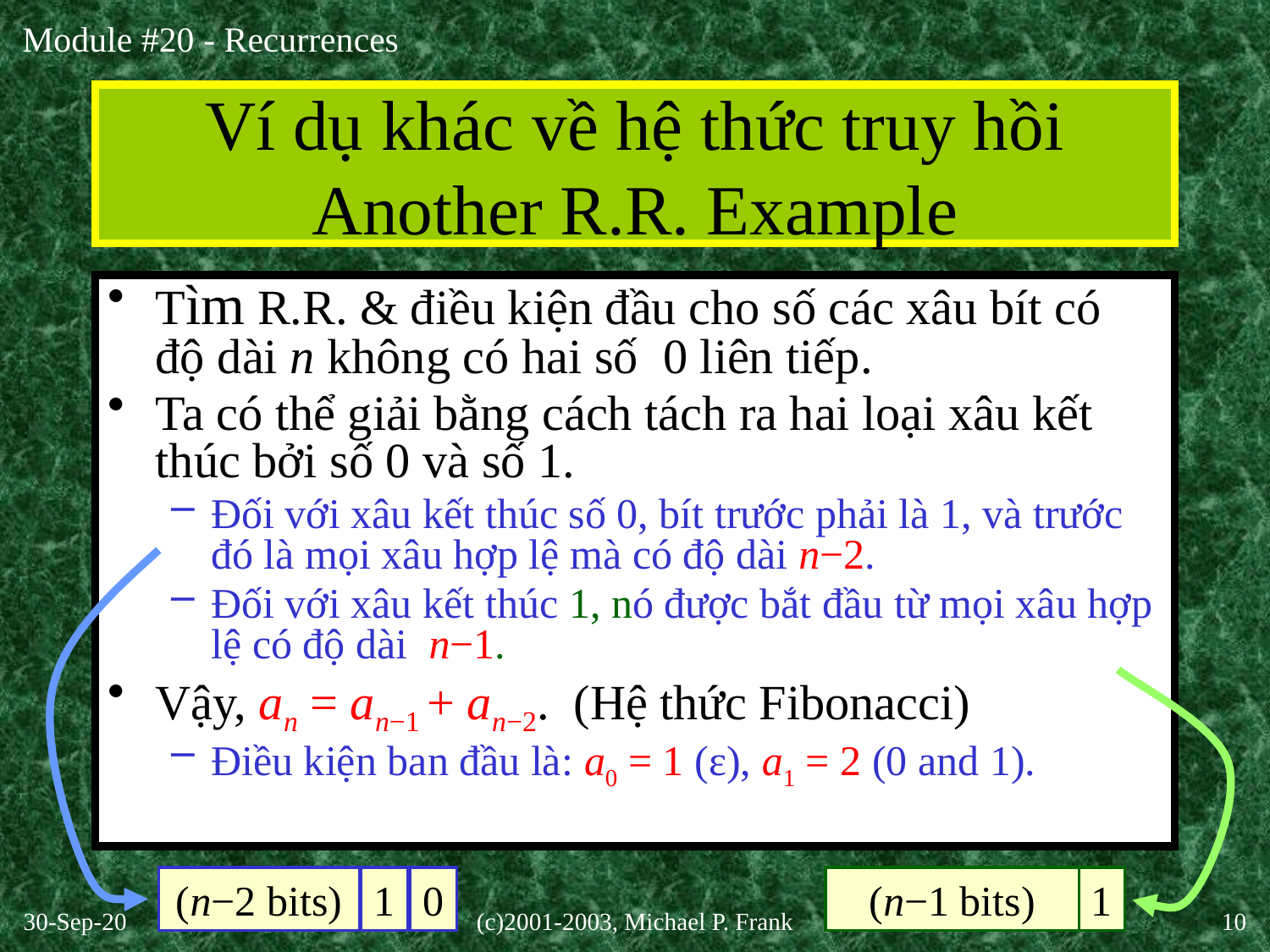

# Ví dụ khác về hệ thức truy hồi Another R.R. Example
Tìm R.R. & điều kiện đầu cho số các xâu bít có độ dài n không có hai số  0 liên tiếp.
Ta có thể giải bằng cách tách ra hai loại xâu kết thúc bởi số 0 và số 1.
Đối với xâu kết thúc số 0, bít trước phải là 1, và trước đó là mọi xâu hợp lệ mà có độ dài n−2.
Đối với xâu kết thúc 1, nó được bắt đầu từ mọi xâu hợp lệ có độ dài  n−1.
Vậy, an = an−1 + an−2.  (Hệ thức Fibonacci)
Điều kiện ban đầu là: a0 = 1 (ε), a1 = 2 (0 and 1).

(n−2 bits)
1
0
(n−1 bits)
1
30-Sep-20
(c)2001-2003, Michael P. Frank
10